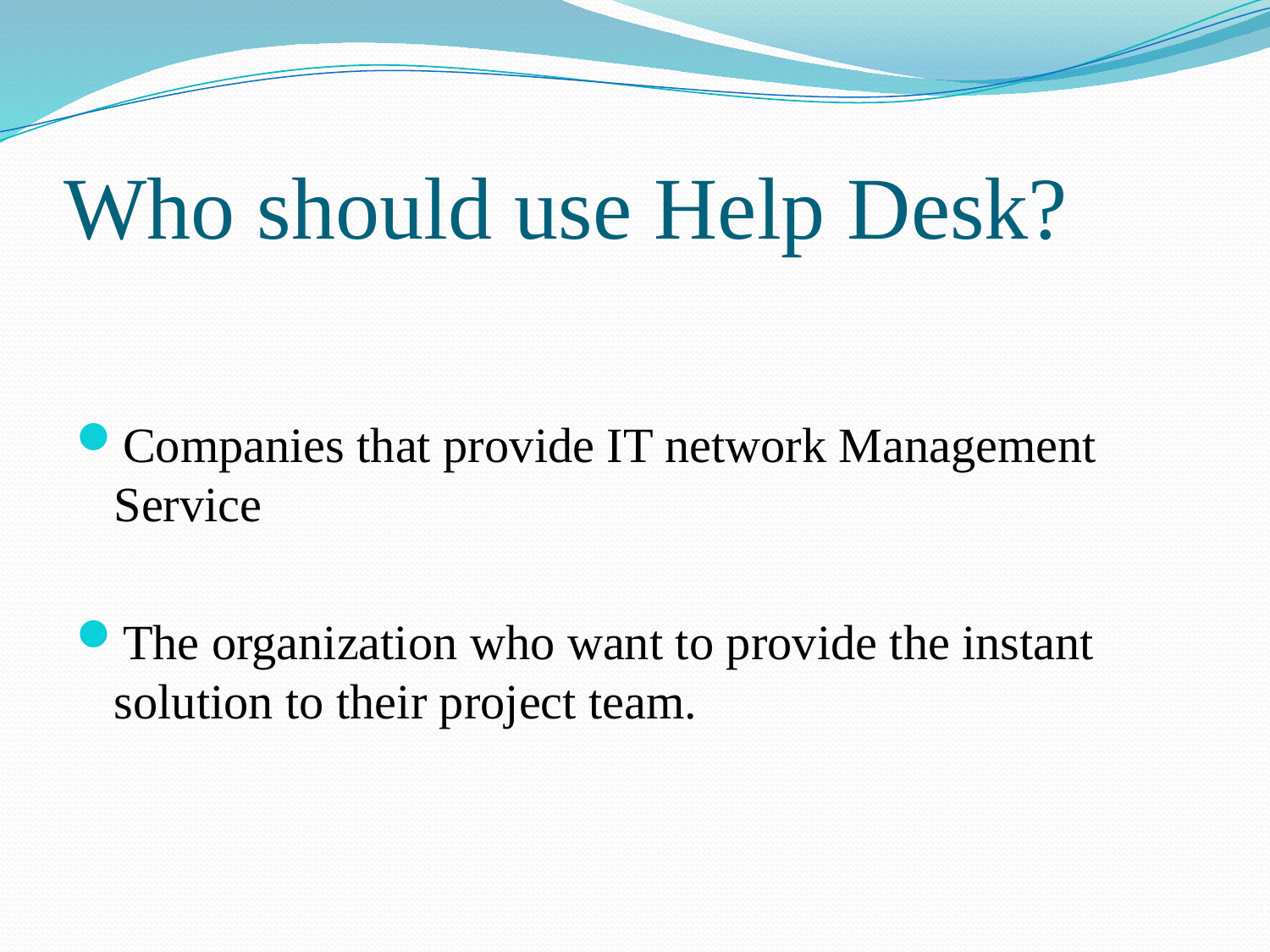

# Who should use Help Desk?

Companies that provide IT network Management Service

The organization who want to provide the instant solution to their project team.